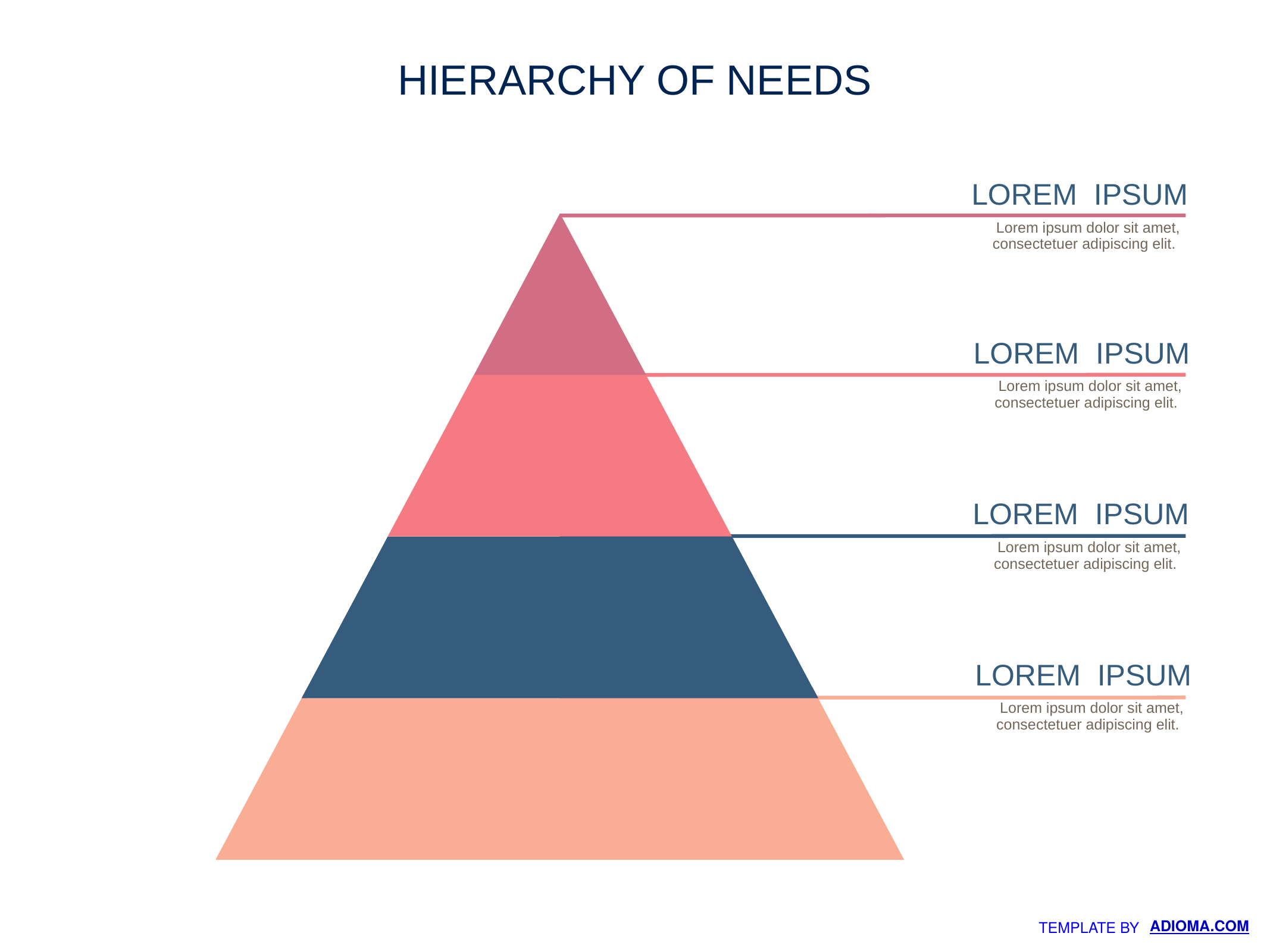

HIERARCHY OF NEEDS
LOREM  IPSUM

Lorem ipsum dolor sit amet,  consectetuer adipiscing elit.
LOREM  IPSUM

Lorem ipsum dolor sit amet,  consectetuer adipiscing elit.
LOREM  IPSUM

Lorem ipsum dolor sit amet,  consectetuer adipiscing elit.

LOREM  IPSUM

Lorem ipsum dolor sit amet,  consectetuer adipiscing elit.